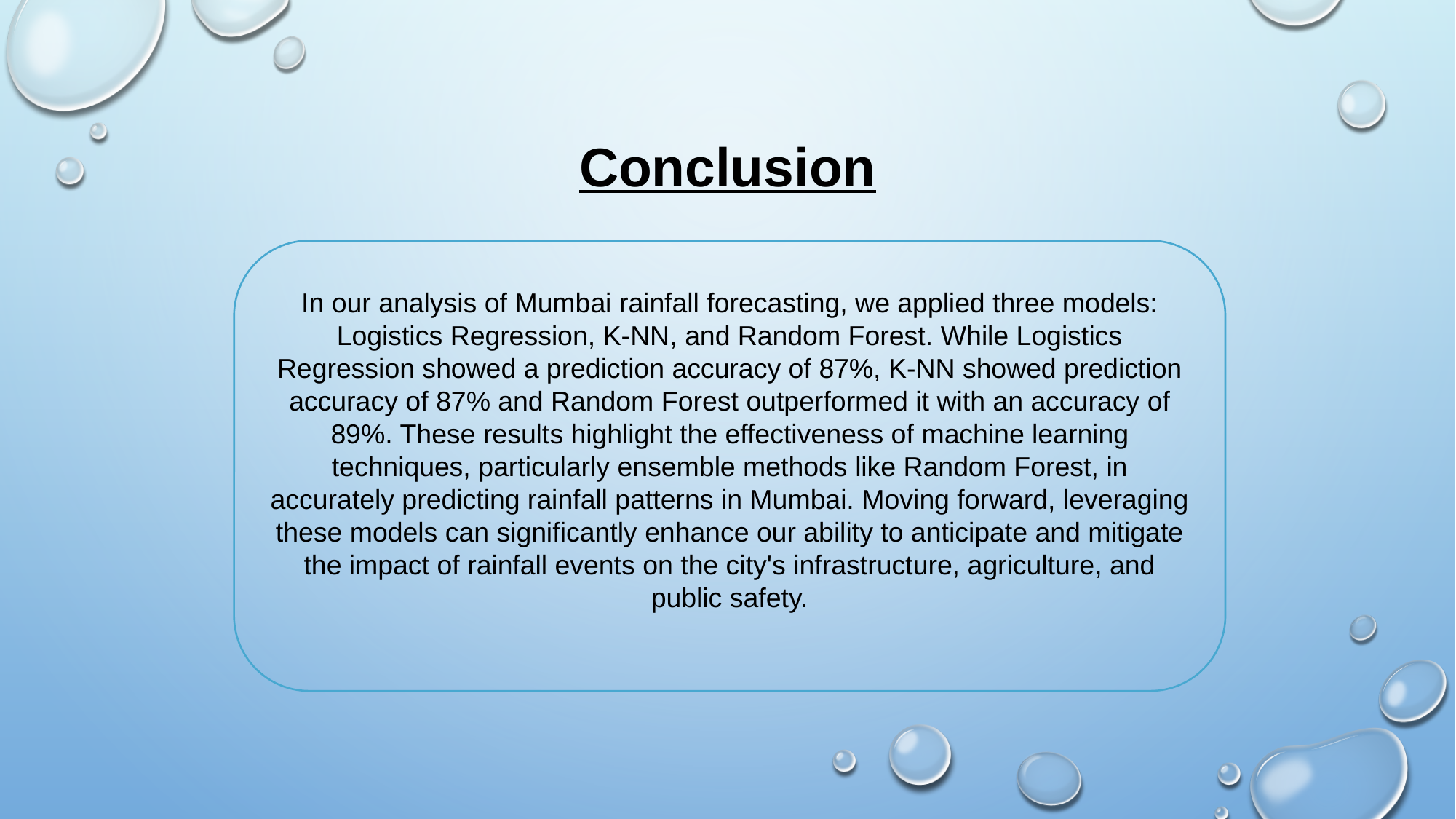

# Conclusion
In our analysis of Mumbai rainfall forecasting, we applied three models: Logistics Regression, K-NN, and Random Forest. While Logistics Regression showed a prediction accuracy of 87%, K-NN showed prediction accuracy of 87% and Random Forest outperformed it with an accuracy of 89%. These results highlight the effectiveness of machine learning techniques, particularly ensemble methods like Random Forest, in accurately predicting rainfall patterns in Mumbai. Moving forward, leveraging these models can significantly enhance our ability to anticipate and mitigate the impact of rainfall events on the city's infrastructure, agriculture, and public safety.